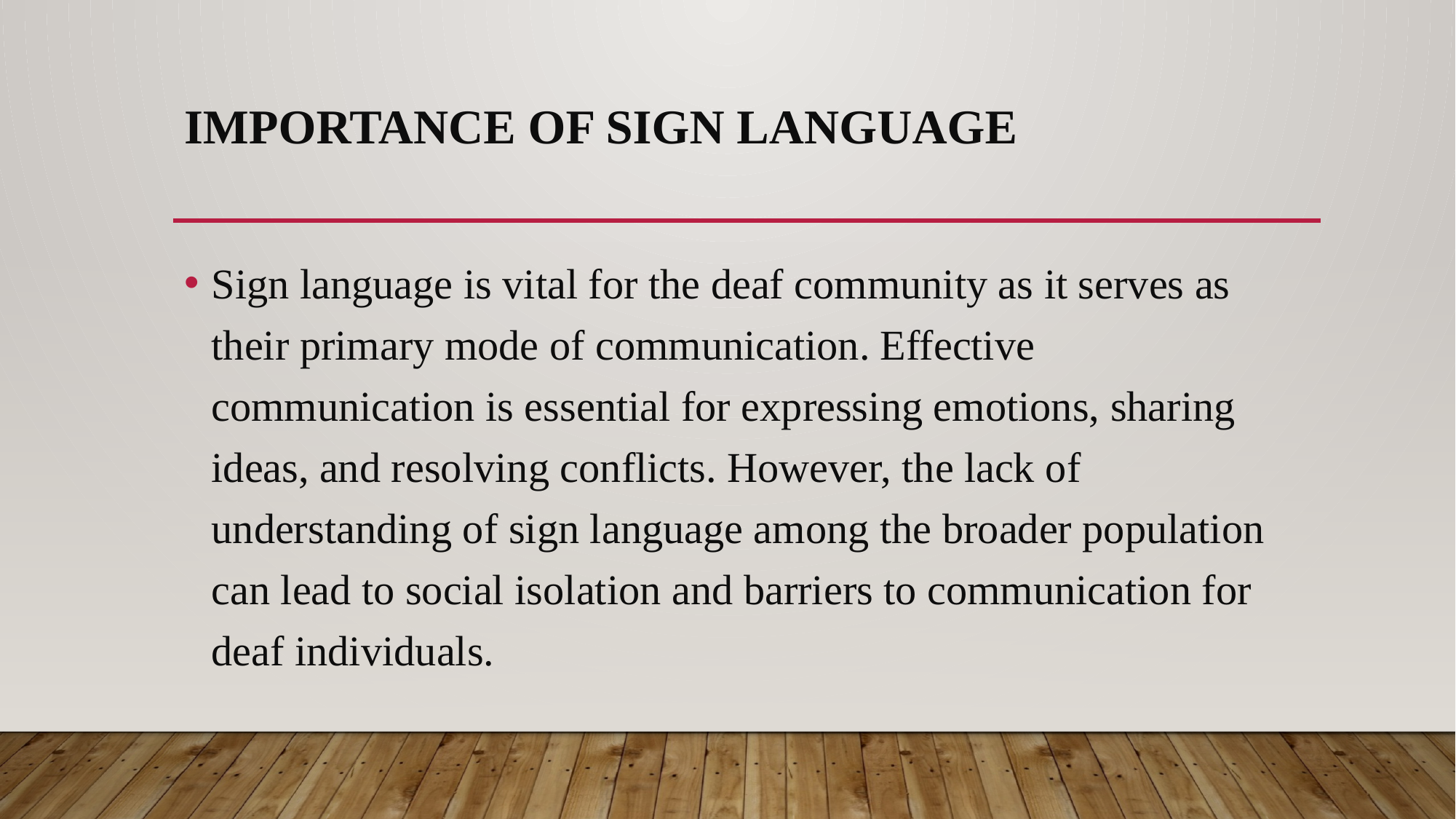

# Importance of Sign Language
Sign language is vital for the deaf community as it serves as their primary mode of communication. Effective communication is essential for expressing emotions, sharing ideas, and resolving conflicts. However, the lack of understanding of sign language among the broader population can lead to social isolation and barriers to communication for deaf individuals.